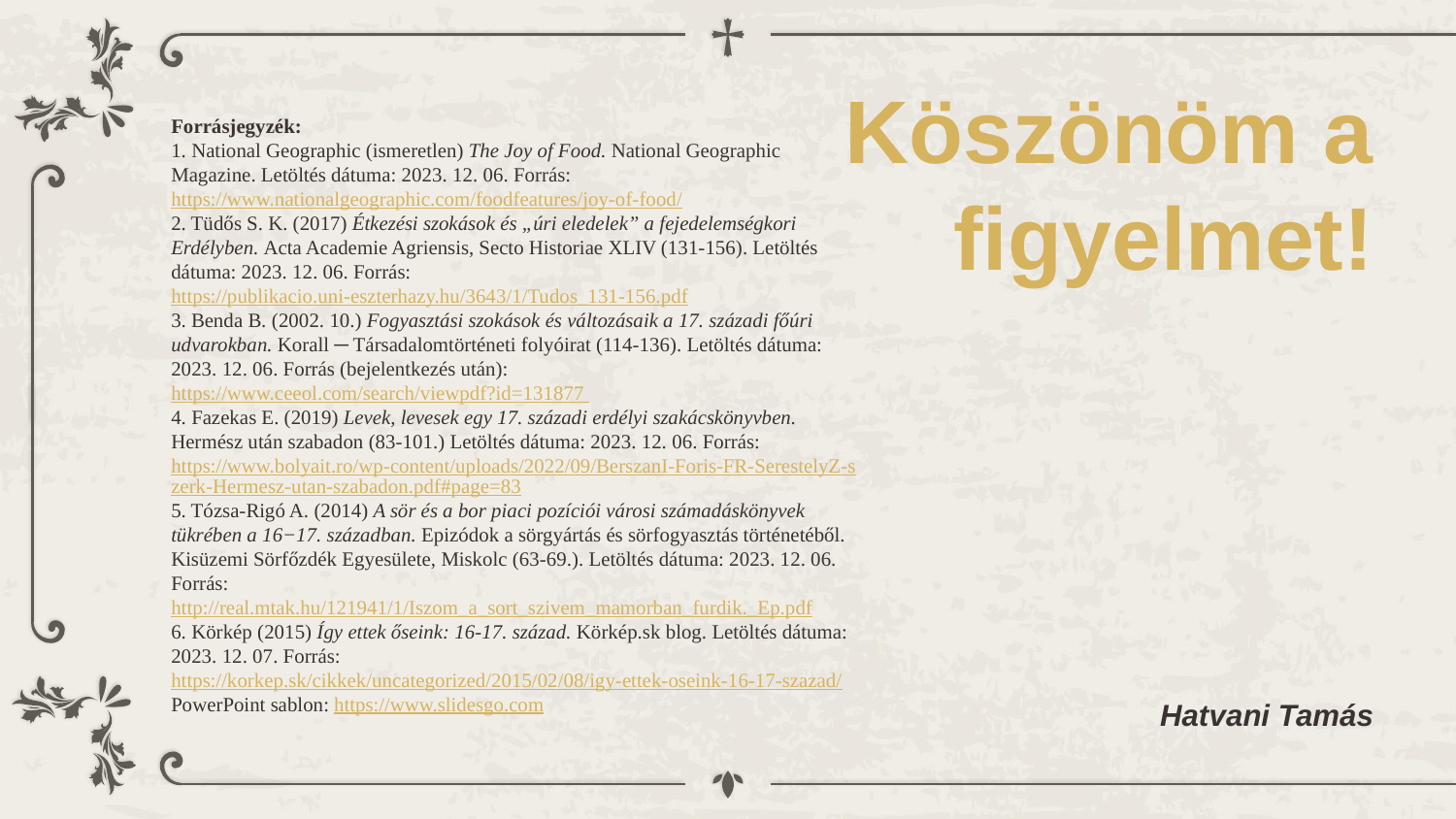

Forrásjegyzék:
1. National Geographic (ismeretlen) The Joy of Food. National Geographic Magazine. Letöltés dátuma: 2023. 12. 06. Forrás: https://www.nationalgeographic.com/foodfeatures/joy-of-food/
2. Tüdős S. K. (2017) Étkezési szokások és „úri eledelek” a fejedelemségkori Erdélyben. Acta Academie Agriensis, Secto Historiae XLIV (131-156). Letöltés dátuma: 2023. 12. 06. Forrás: https://publikacio.uni-eszterhazy.hu/3643/1/Tudos_131-156.pdf
3. Benda B. (2002. 10.) Fogyasztási szokások és változásaik a 17. századi főúri udvarokban. Korall ─ Társadalomtörténeti folyóirat (114-136). Letöltés dátuma: 2023. 12. 06. Forrás (bejelentkezés után): https://www.ceeol.com/search/viewpdf?id=131877
4. Fazekas E. (2019) Levek, levesek egy 17. századi erdélyi szakácskönyvben. Hermész után szabadon (83-101.) Letöltés dátuma: 2023. 12. 06. Forrás: https://www.bolyait.ro/wp-content/uploads/2022/09/BerszanI-Foris-FR-SerestelyZ-szerk-Hermesz-utan-szabadon.pdf#page=83
5. Tózsa-Rigó A. (2014) A sör és a bor piaci pozíciói városi számadáskönyvek tükrében a 16−17. században. Epizódok a sörgyártás és sörfogyasztás történetéből. Kisüzemi Sörfőzdék Egyesülete, Miskolc (63-69.). Letöltés dátuma: 2023. 12. 06. Forrás: http://real.mtak.hu/121941/1/Iszom_a_sort_szivem_mamorban_furdik._Ep.pdf
6. Körkép (2015) Így ettek őseink: 16-17. század. Körkép.sk blog. Letöltés dátuma: 2023. 12. 07. Forrás: https://korkep.sk/cikkek/uncategorized/2015/02/08/igy-ettek-oseink-16-17-szazad/
PowerPoint sablon: https://www.slidesgo.com
# Köszönöm a figyelmet!
Hatvani Tamás